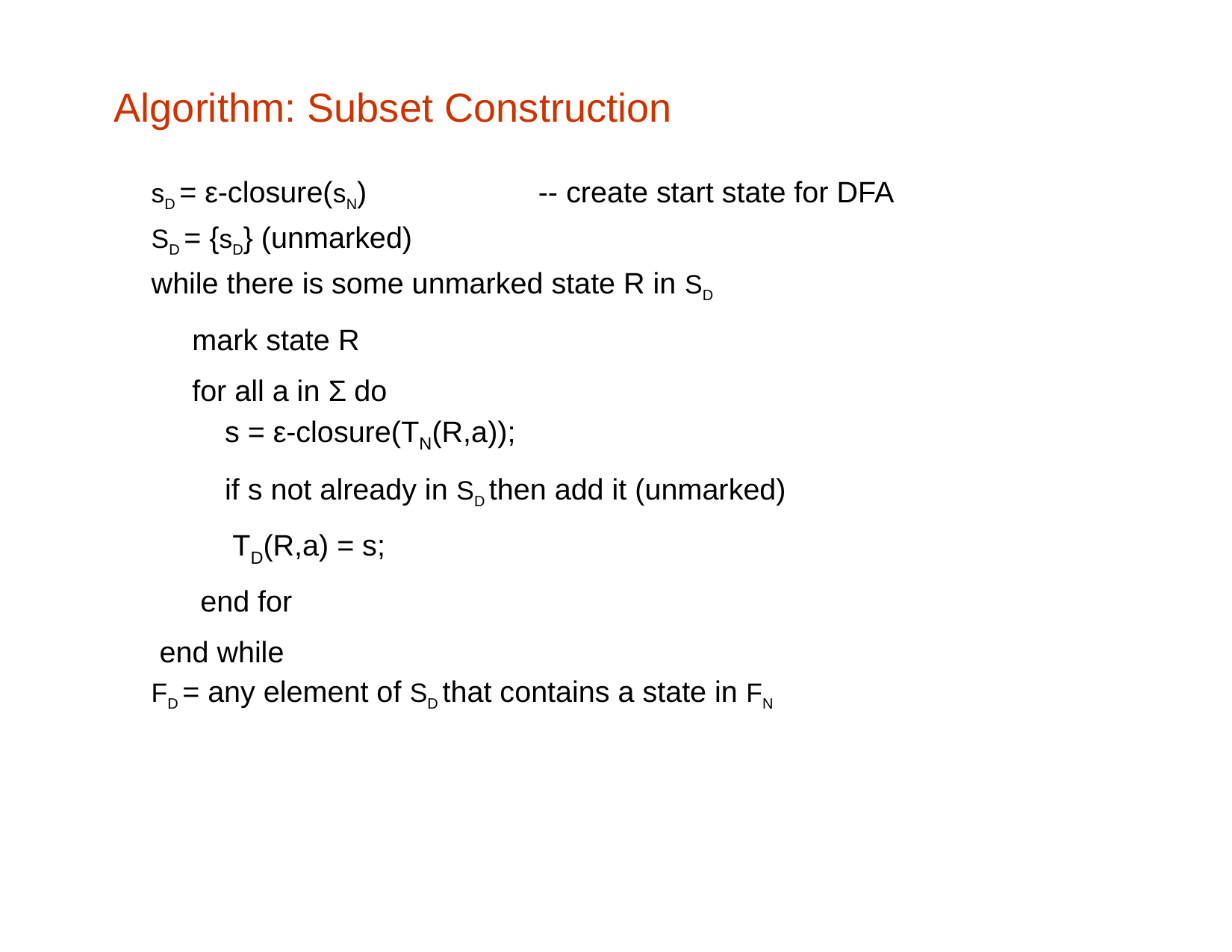

# Algorithm: Subset Construction
sD = ε-closure(sN)
SD = {sD} (unmarked)
while there is some unmarked state R in SD
mark state R  for all a in Σ do
s = ε-closure(ΤΝ(R,a));
if s not already in SD then add it (unmarked)  TD(R,a) = s;
end for  end while
FD = any element of SD that contains a state in FN
-- create start state for DFA